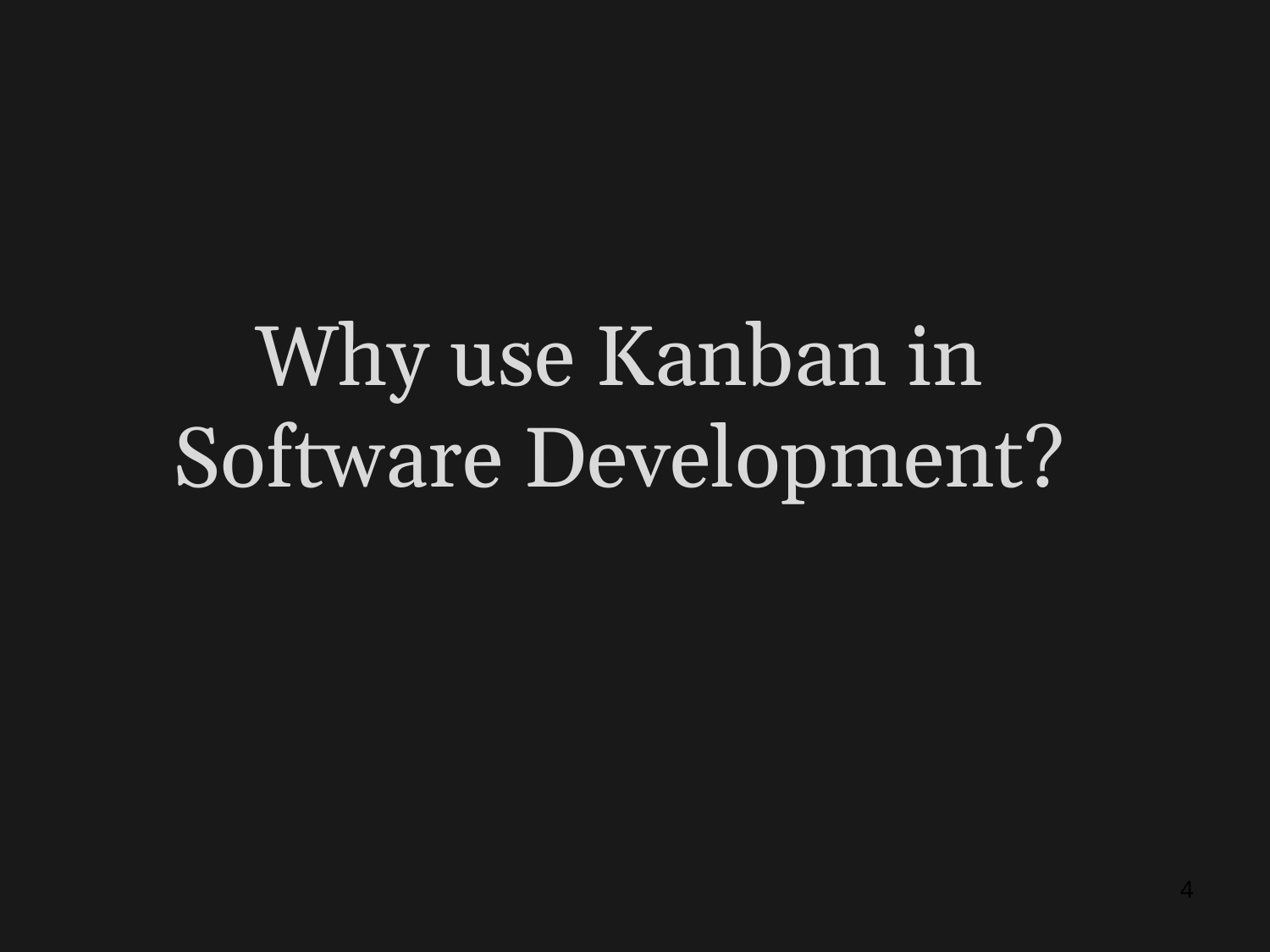

# Why use Kanban in Software Development?
4